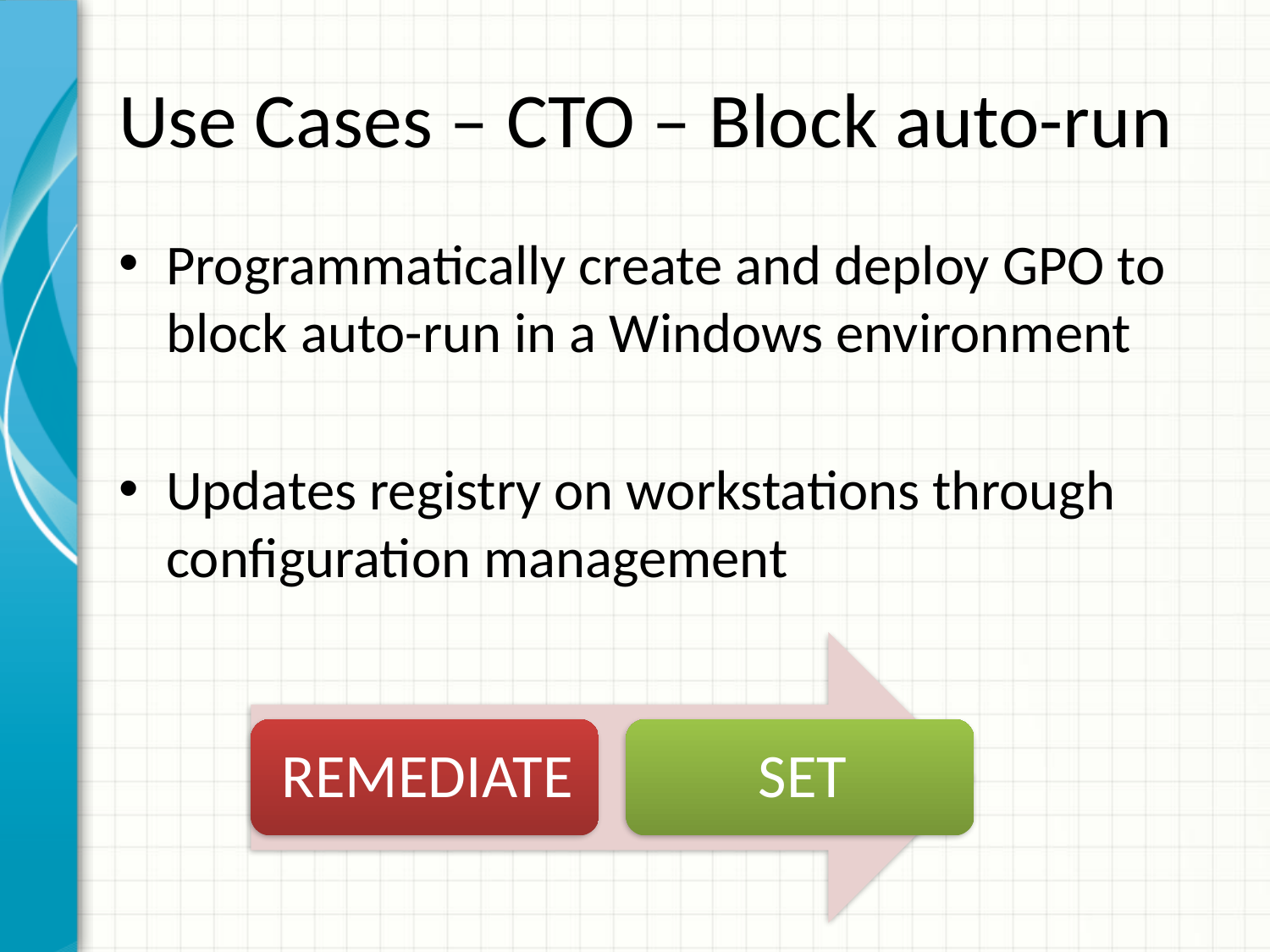

# Use Cases – CTO – Block auto-run
Programmatically create and deploy GPO to block auto-run in a Windows environment

Updates registry on workstations through configuration management
REMEDIATE
SET